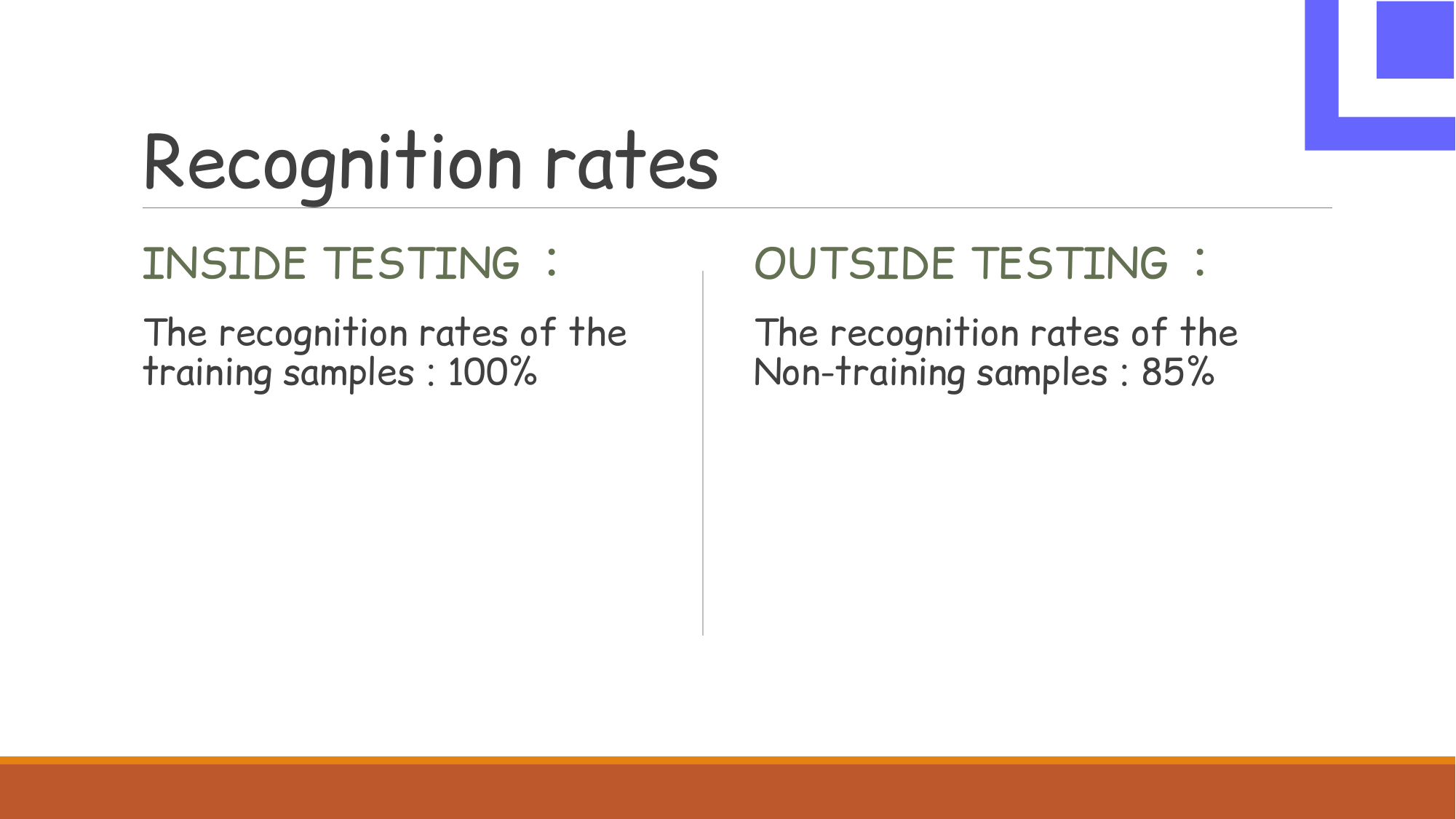

# Recognition rates
Inside testing：
Outside testing：
The recognition rates of the training samples : 100%
The recognition rates of the  Non-training samples : 85%